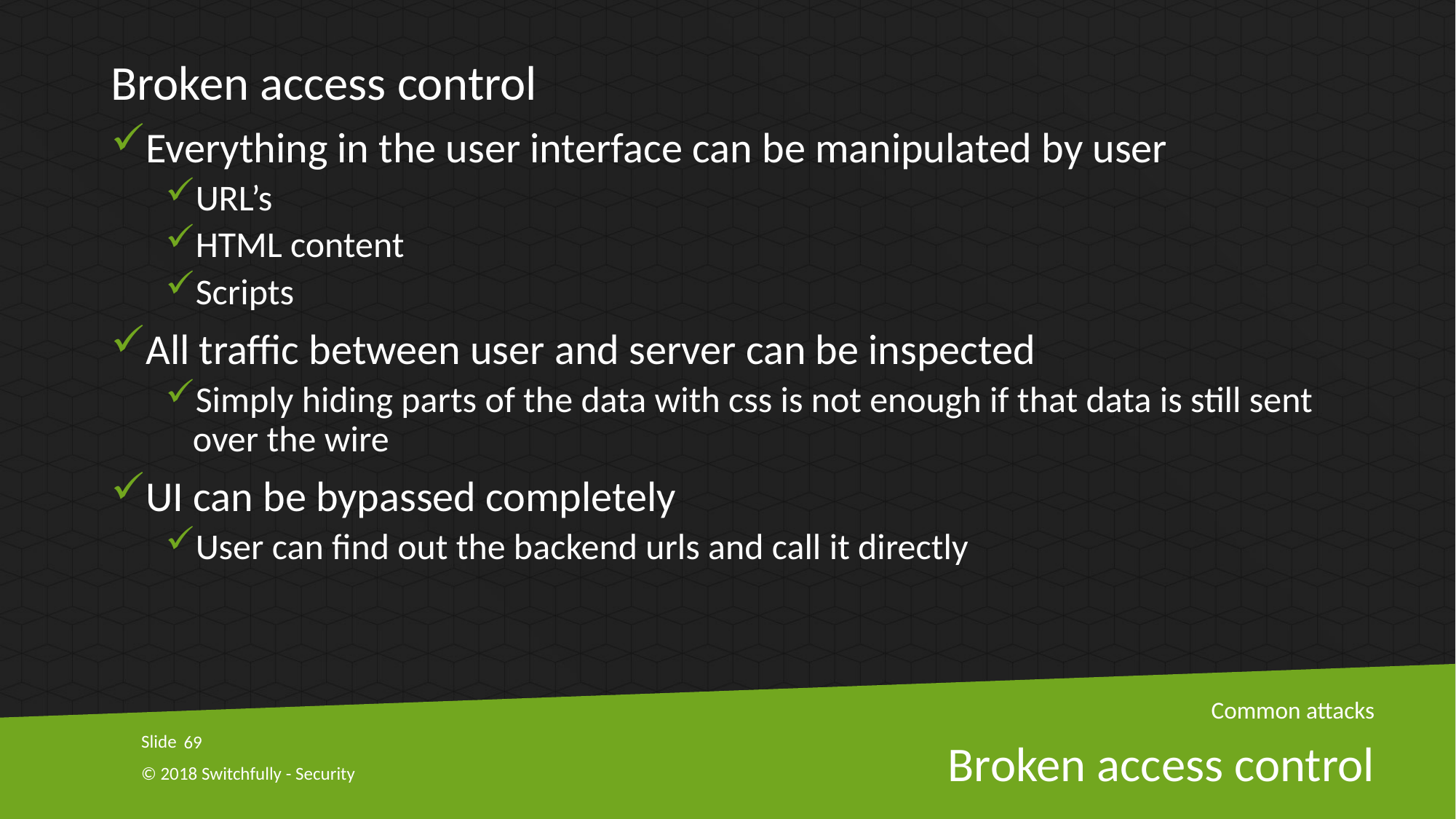

Broken access control
Everything in the user interface can be manipulated by user
URL’s
HTML content
Scripts
All traffic between user and server can be inspected
Simply hiding parts of the data with css is not enough if that data is still sent over the wire
UI can be bypassed completely
User can find out the backend urls and call it directly

Common attacks
69
# Broken access control
© 2018 Switchfully - Security